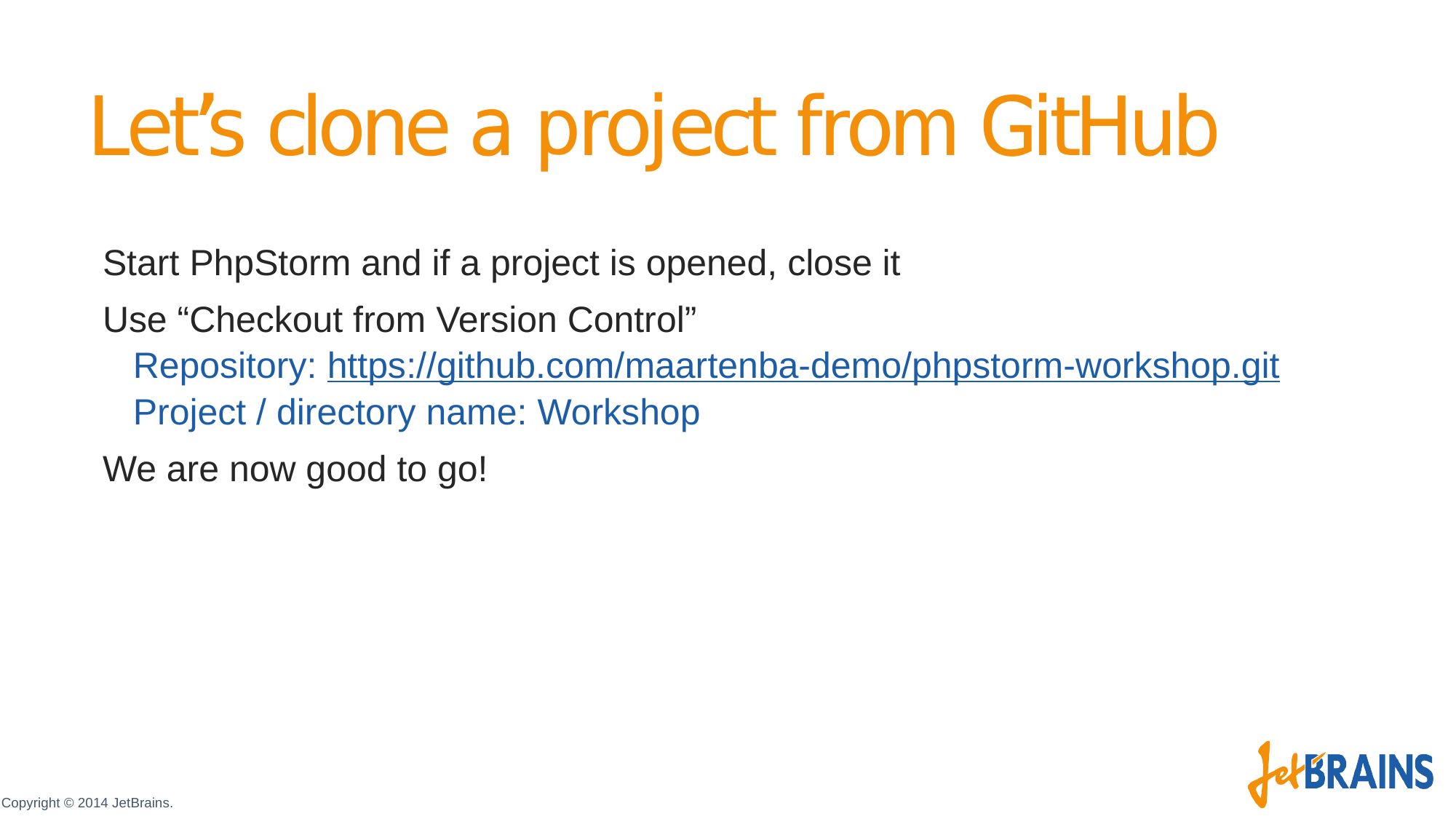

# Let’s clone a project from GitHub
Start PhpStorm and if a project is opened, close it
Use “Checkout from Version Control”
Repository: https://github.com/maartenba-demo/phpstorm-workshop.git
Project / directory name: Workshop
We are now good to go!